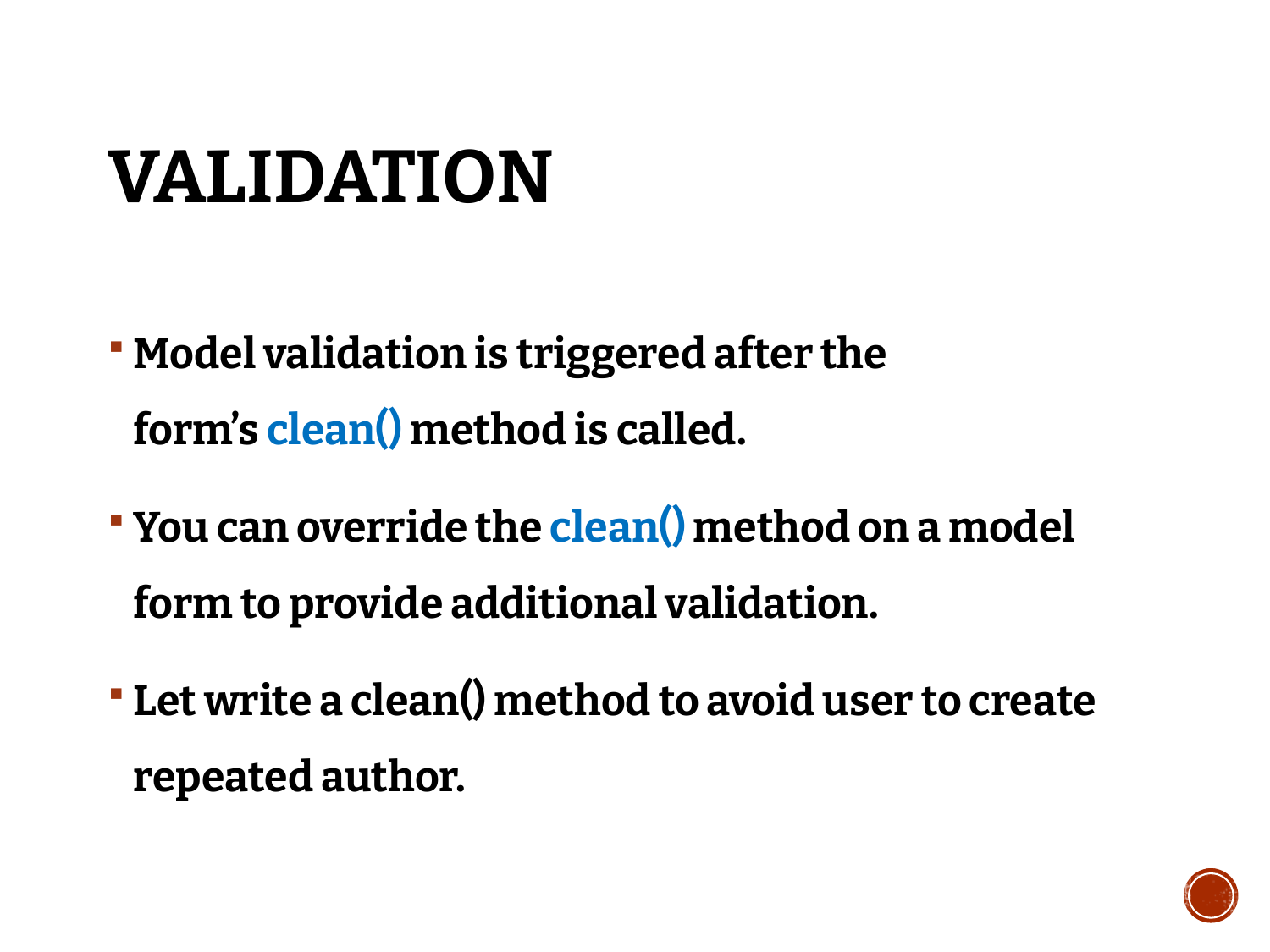

# Validation
Model validation is triggered after the form’s clean() method is called.
You can override the clean() method on a model form to provide additional validation.
Let write a clean() method to avoid user to create repeated author.